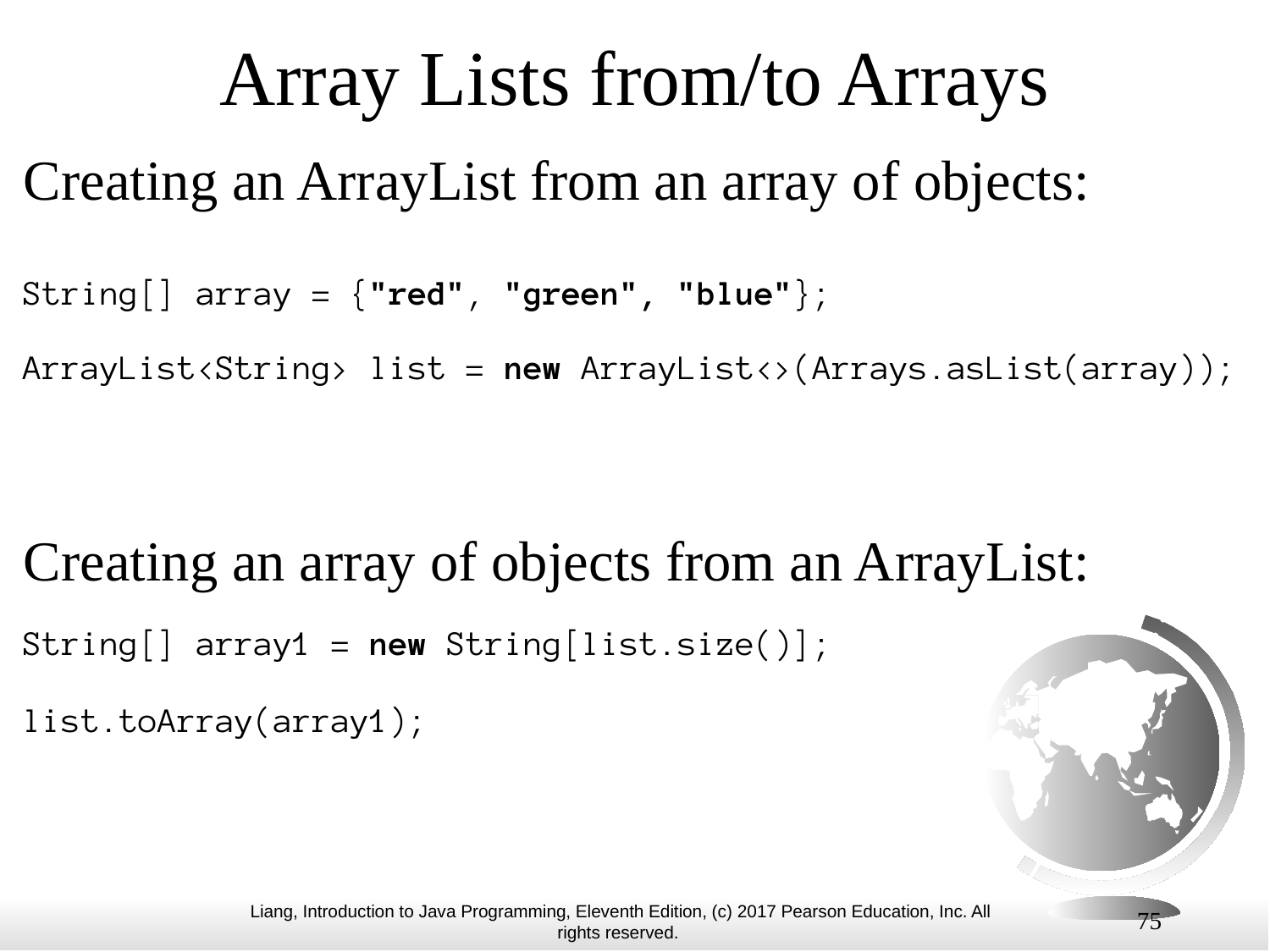

# Array Lists from/to Arrays
Creating an ArrayList from an array of objects:

String[] array = {"red", "green", "blue"};
ArrayList<String> list = new ArrayList<>(Arrays.asList(array));

Creating an array of objects from an ArrayList:
String[] array1 = new String[list.size()];

list.toArray(array1);
75